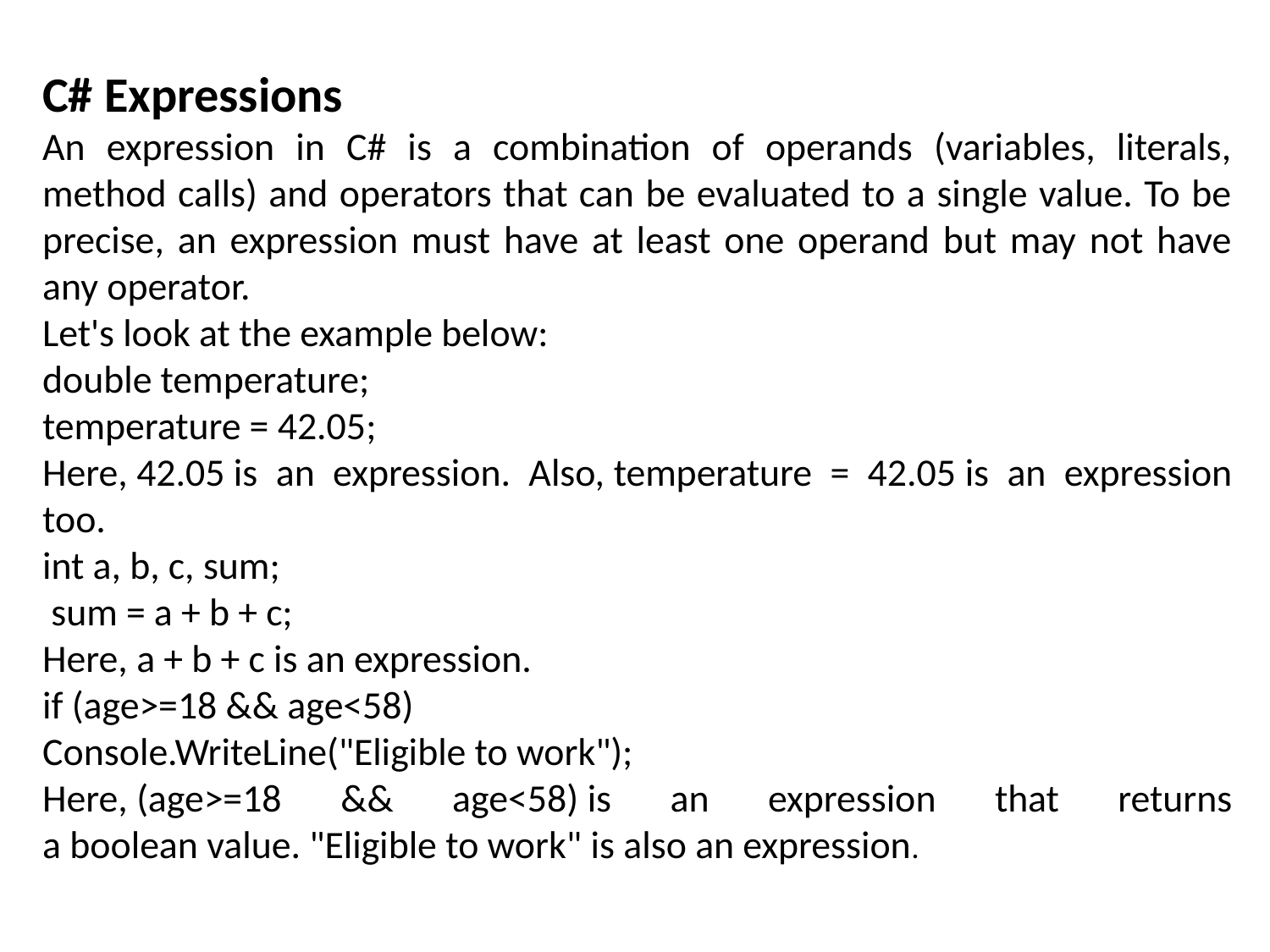

C# Expressions
An expression in C# is a combination of operands (variables, literals, method calls) and operators that can be evaluated to a single value. To be precise, an expression must have at least one operand but may not have any operator.
Let's look at the example below:
double temperature;
temperature = 42.05;
Here, 42.05 is an expression. Also, temperature = 42.05 is an expression too.
int a, b, c, sum;
 sum = a + b + c;
Here, a + b + c is an expression.
if (age>=18 && age<58)
Console.WriteLine("Eligible to work");
Here, (age>=18 && age<58) is an expression that returns a boolean value. "Eligible to work" is also an expression.